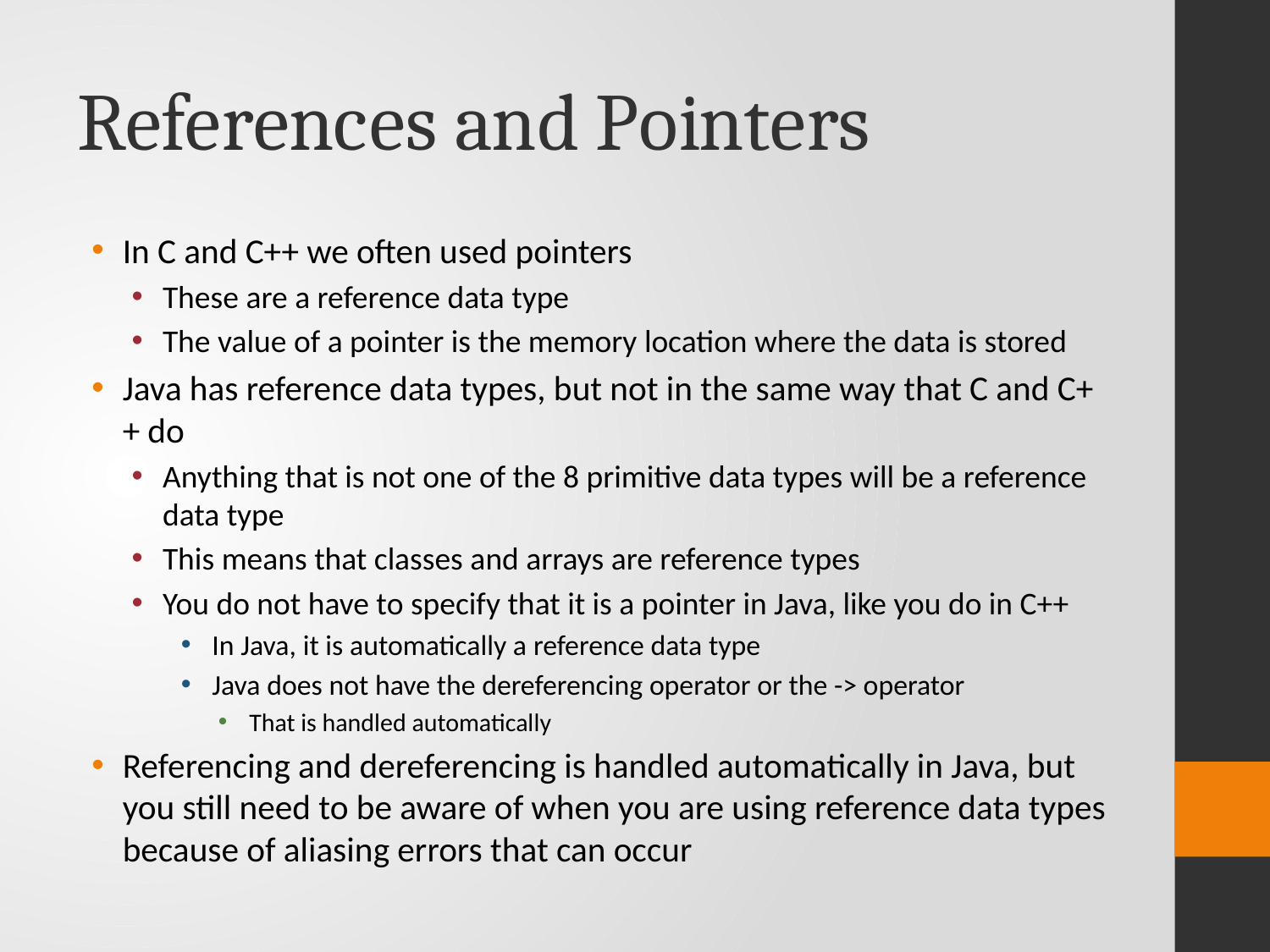

# References and Pointers
In C and C++ we often used pointers
These are a reference data type
The value of a pointer is the memory location where the data is stored
Java has reference data types, but not in the same way that C and C++ do
Anything that is not one of the 8 primitive data types will be a reference data type
This means that classes and arrays are reference types
You do not have to specify that it is a pointer in Java, like you do in C++
In Java, it is automatically a reference data type
Java does not have the dereferencing operator or the -> operator
That is handled automatically
Referencing and dereferencing is handled automatically in Java, but you still need to be aware of when you are using reference data types because of aliasing errors that can occur